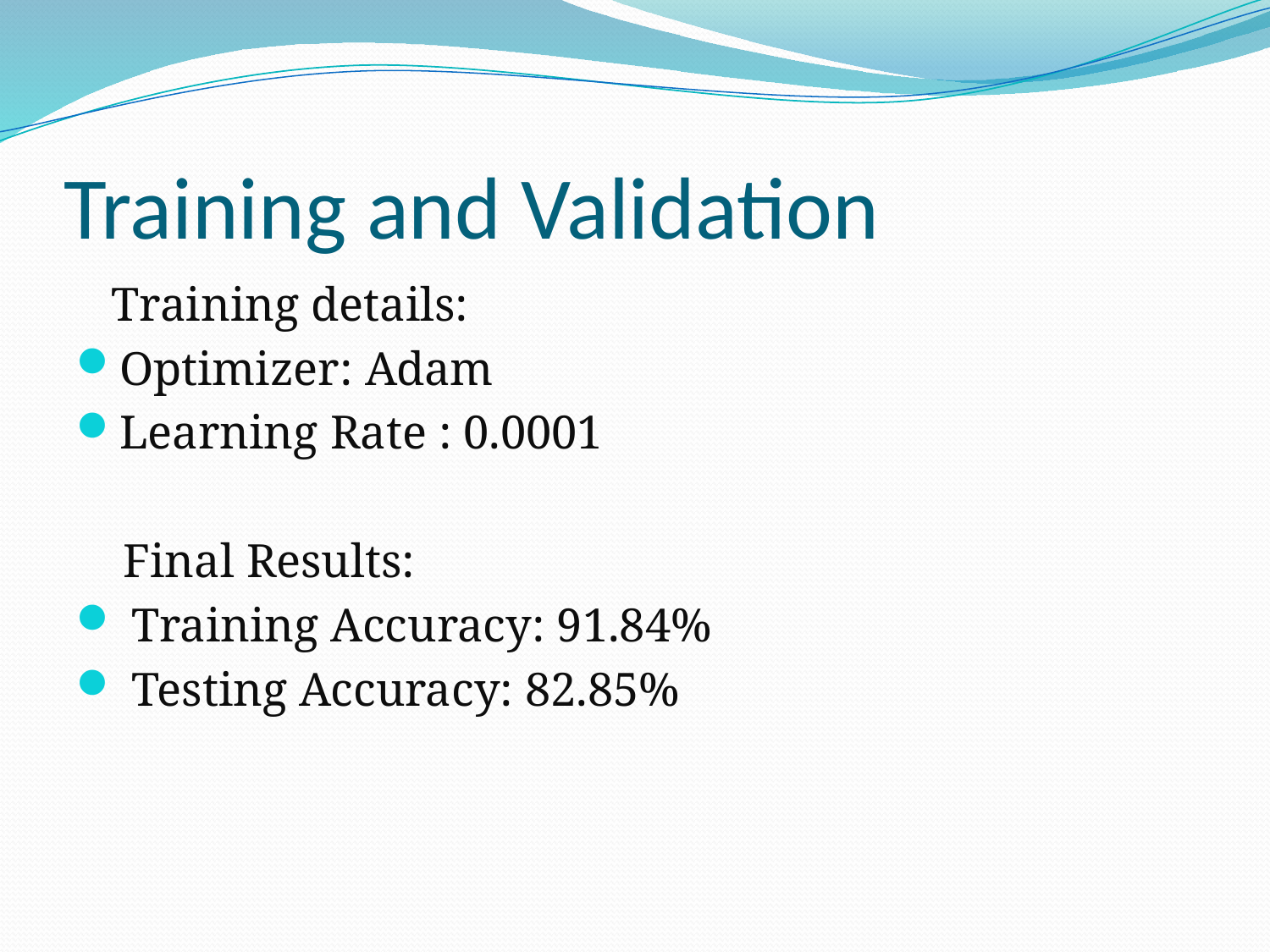

# Training and Validation
   Training details:
Optimizer: Adam
Learning Rate : 0.0001

    Final Results:
 Training Accuracy: 91.84%
 Testing Accuracy: 82.85%